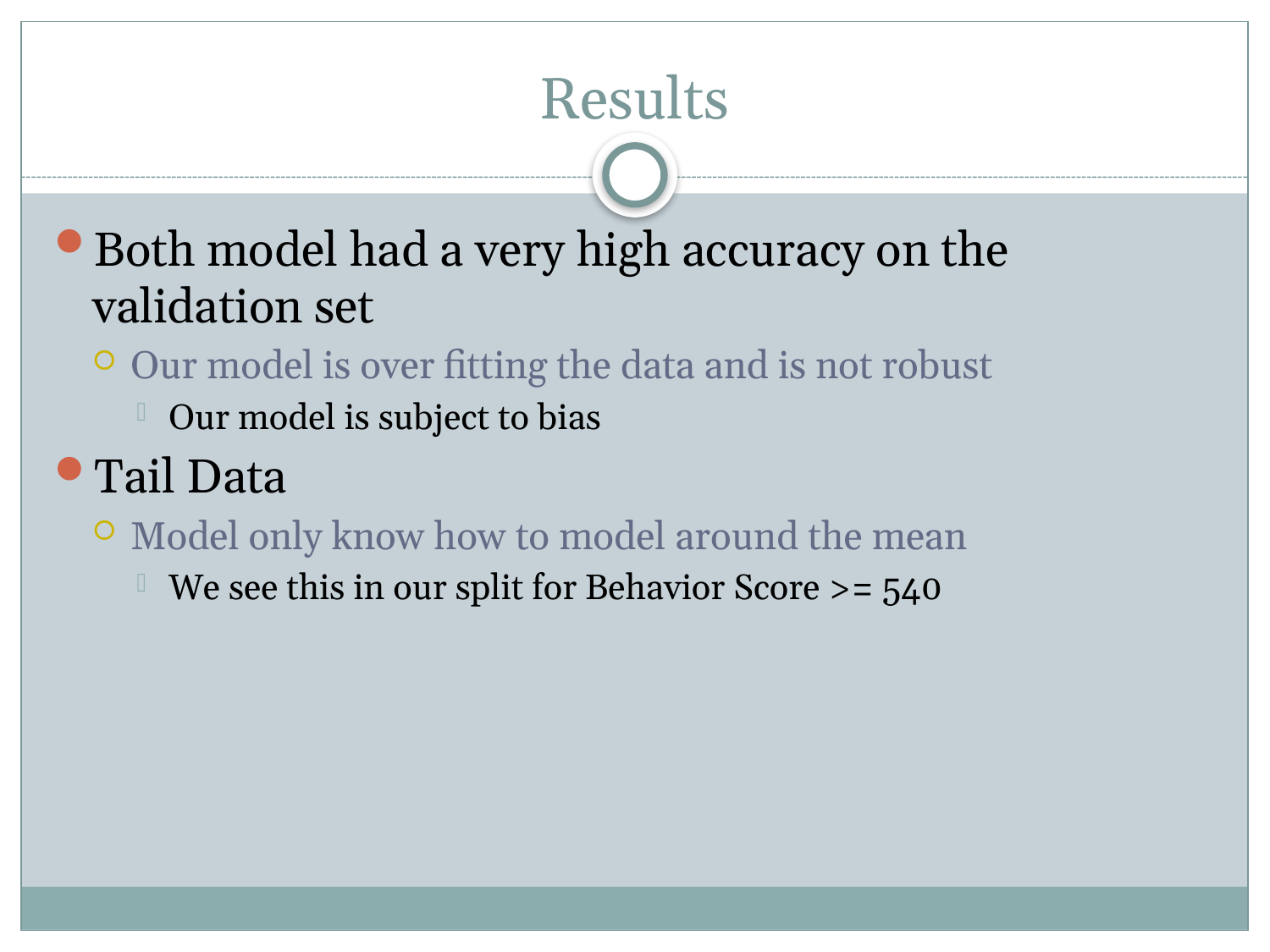

# Results
Both model had a very high accuracy on the validation set
Our model is over fitting the data and is not robust
Our model is subject to bias
Tail Data
Model only know how to model around the mean
We see this in our split for Behavior Score >= 540